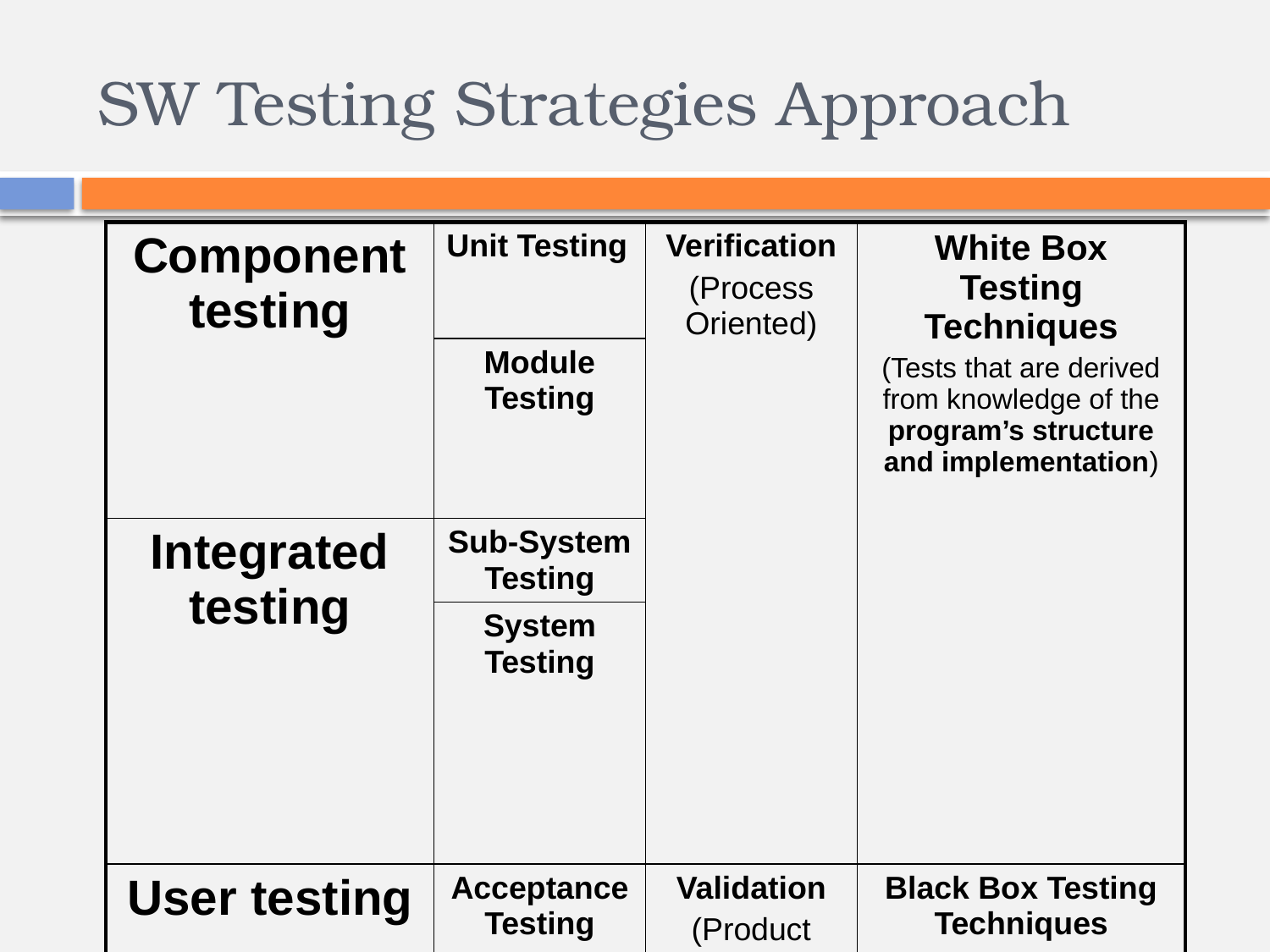

# SW Testing Strategies Approach
| Component testing | Unit Testing | Verification (Process Oriented) | White Box Testing Techniques (Tests that are derived from knowledge of the program’s structure and implementation) |
| --- | --- | --- | --- |
|  | Module Testing |  |  |
| Integrated testing | Sub-System Testing |  |  |
|  | System Testing |  |  |
| User testing | Acceptance Testing | Validation (Product Oriented) | Black Box Testing Techniques (Tests are derived from the program specification) |